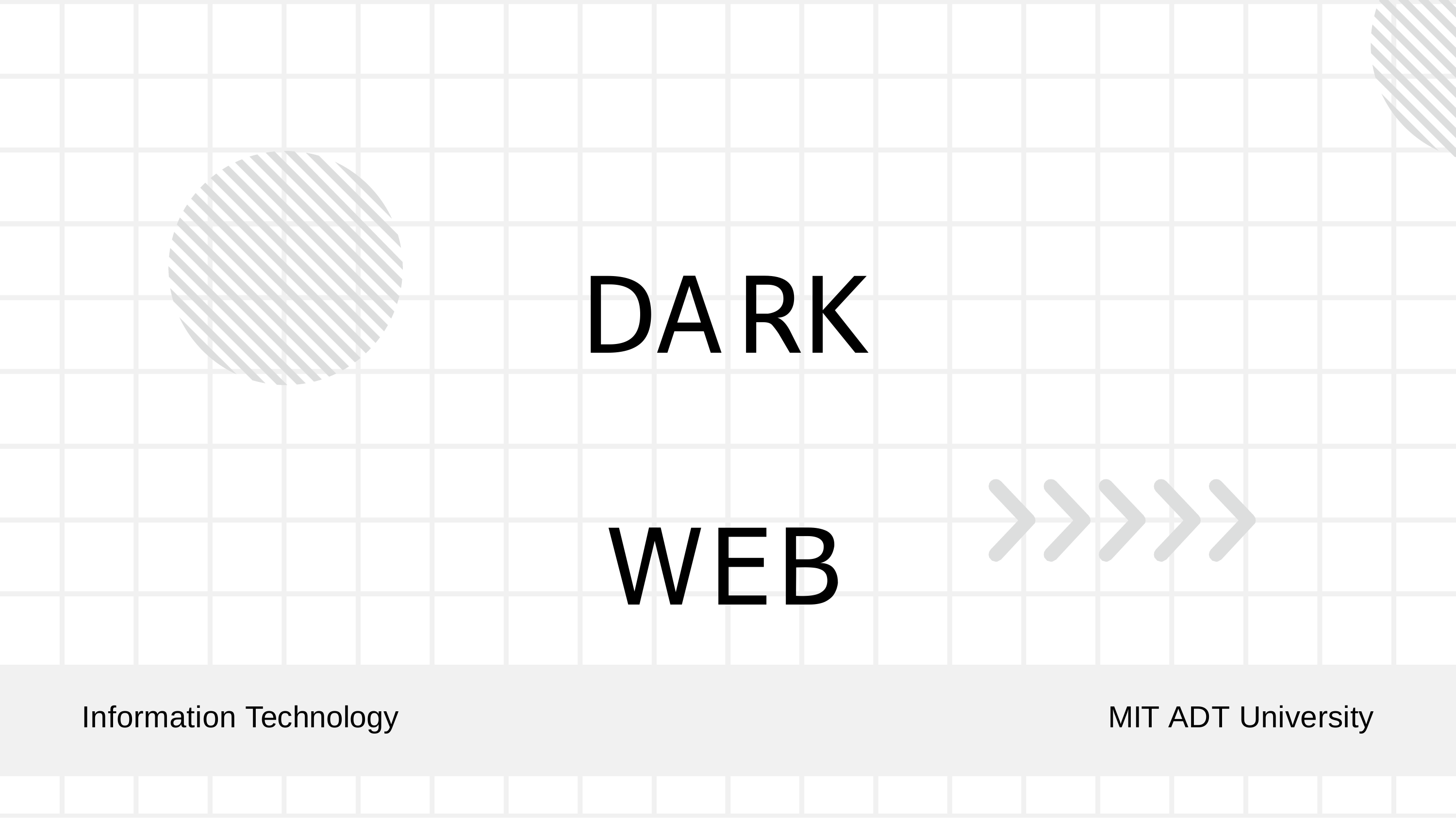

# DARK  WEB

Information Technology
MIT ADT University